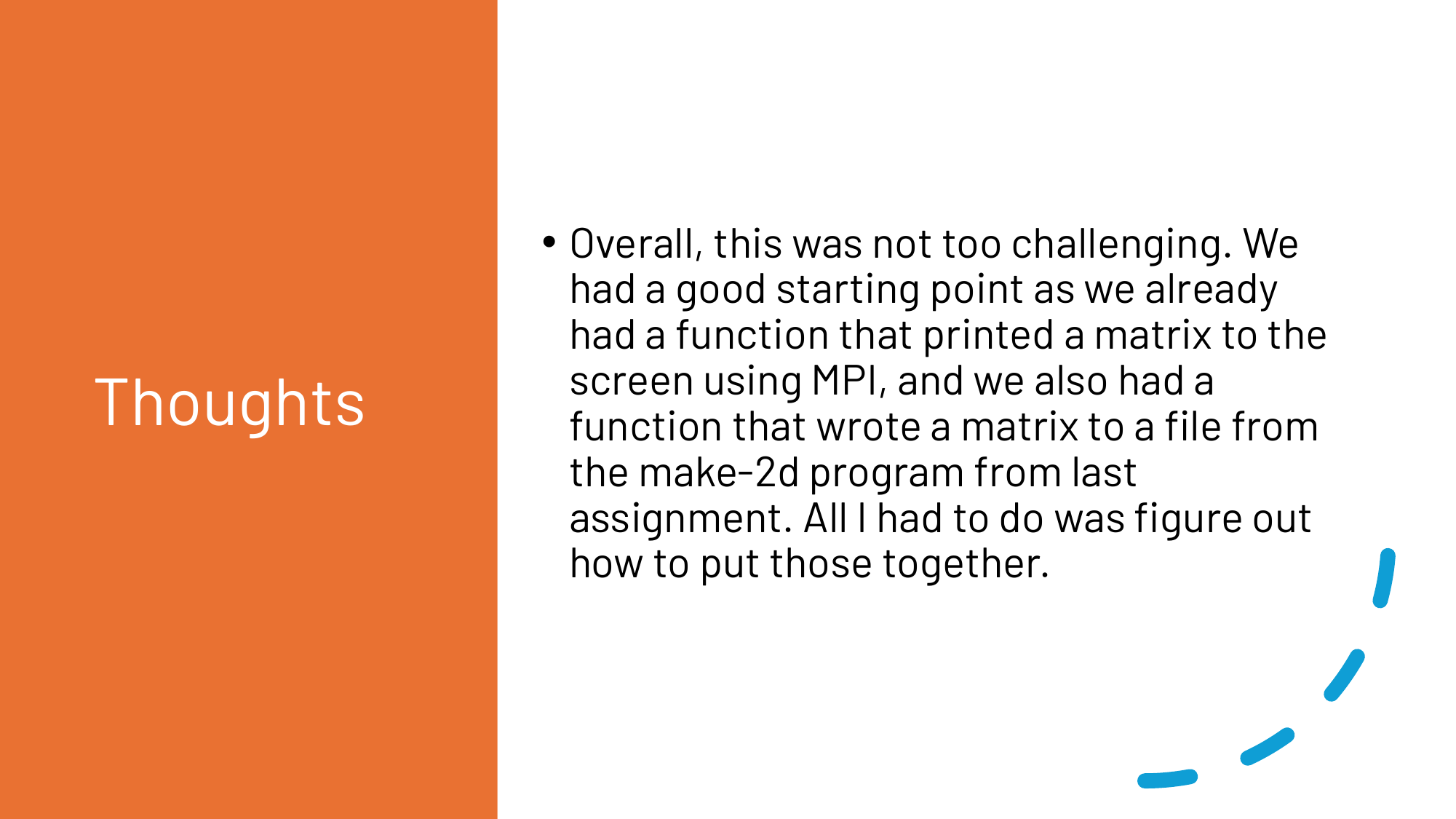

# Thoughts
Overall, this was not too challenging. We had a good starting point as we already had a function that printed a matrix to the screen using MPI, and we also had a function that wrote a matrix to a file from the make-2d program from last assignment. All I had to do was figure out how to put those together.